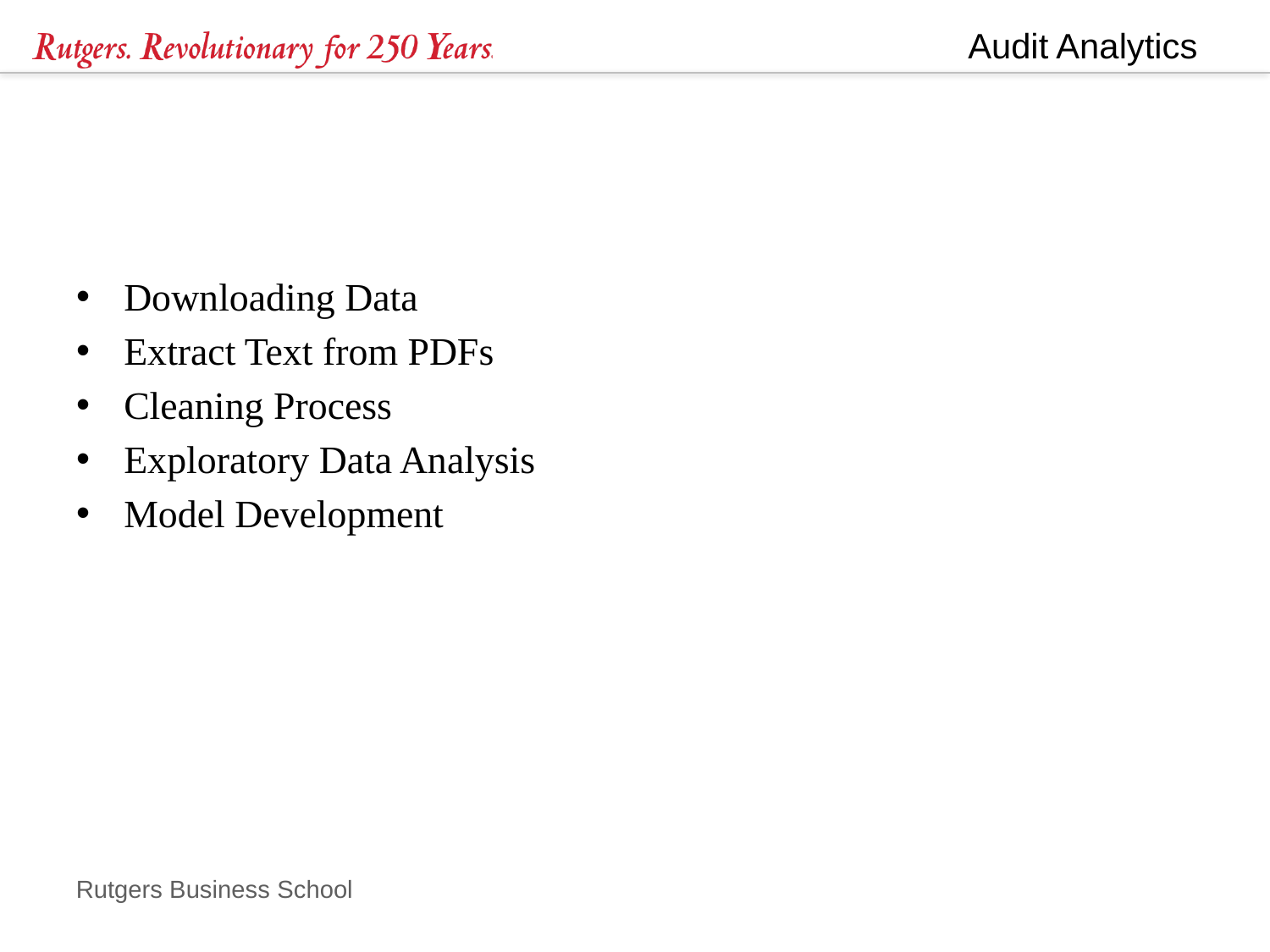

Downloading Data
Extract Text from PDFs
Cleaning Process
Exploratory Data Analysis
Model Development